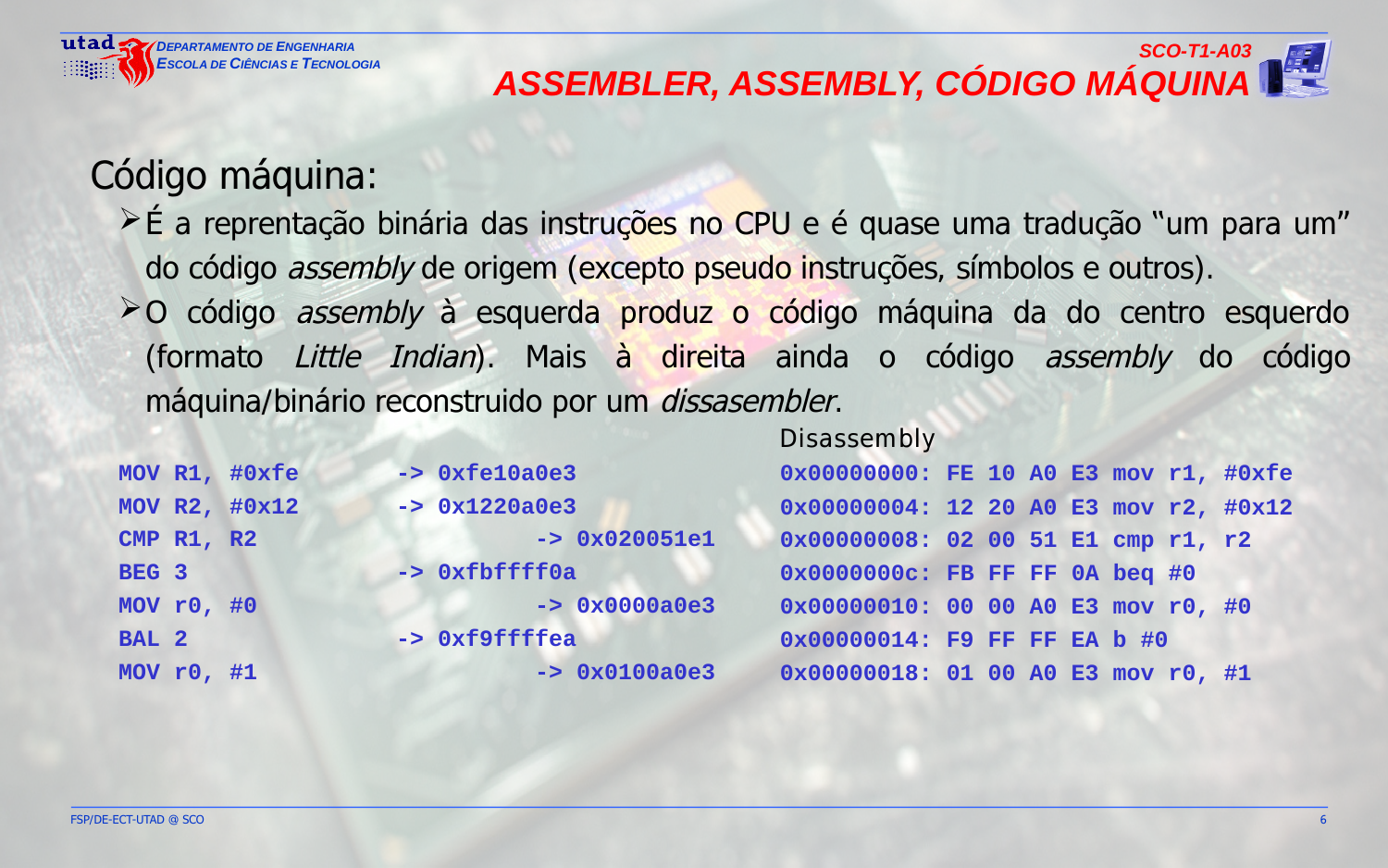

SCO-T1-A03
Assembler, Assembly, Código Máquina
Código máquina:
É a reprentação binária das instruções no CPU e é quase uma tradução “um para um” do código assembly de origem (excepto pseudo instruções, símbolos e outros).
O código assembly à esquerda produz o código máquina da do centro esquerdo (formato Little Indian). Mais à direita ainda o código assembly do código máquina/binário reconstruido por um dissasembler.

MOV R1, #0xfe	-> 0xfe10a0e3
MOV R2, #0x12	-> 0x1220a0e3
CMP R1, R2		-> 0x020051e1
BEG 3		-> 0xfbffff0a
MOV r0, #0		-> 0x0000a0e3
BAL 2		-> 0xf9ffffea
MOV r0, #1		-> 0x0100a0e3
Disassembly
0x00000000: FE 10 A0 E3 mov r1, #0xfe
0x00000004: 12 20 A0 E3 mov r2, #0x12
0x00000008: 02 00 51 E1 cmp r1, r2
0x0000000c: FB FF FF 0A beq #0
0x00000010: 00 00 A0 E3 mov r0, #0
0x00000014: F9 FF FF EA b #0
0x00000018: 01 00 A0 E3 mov r0, #1